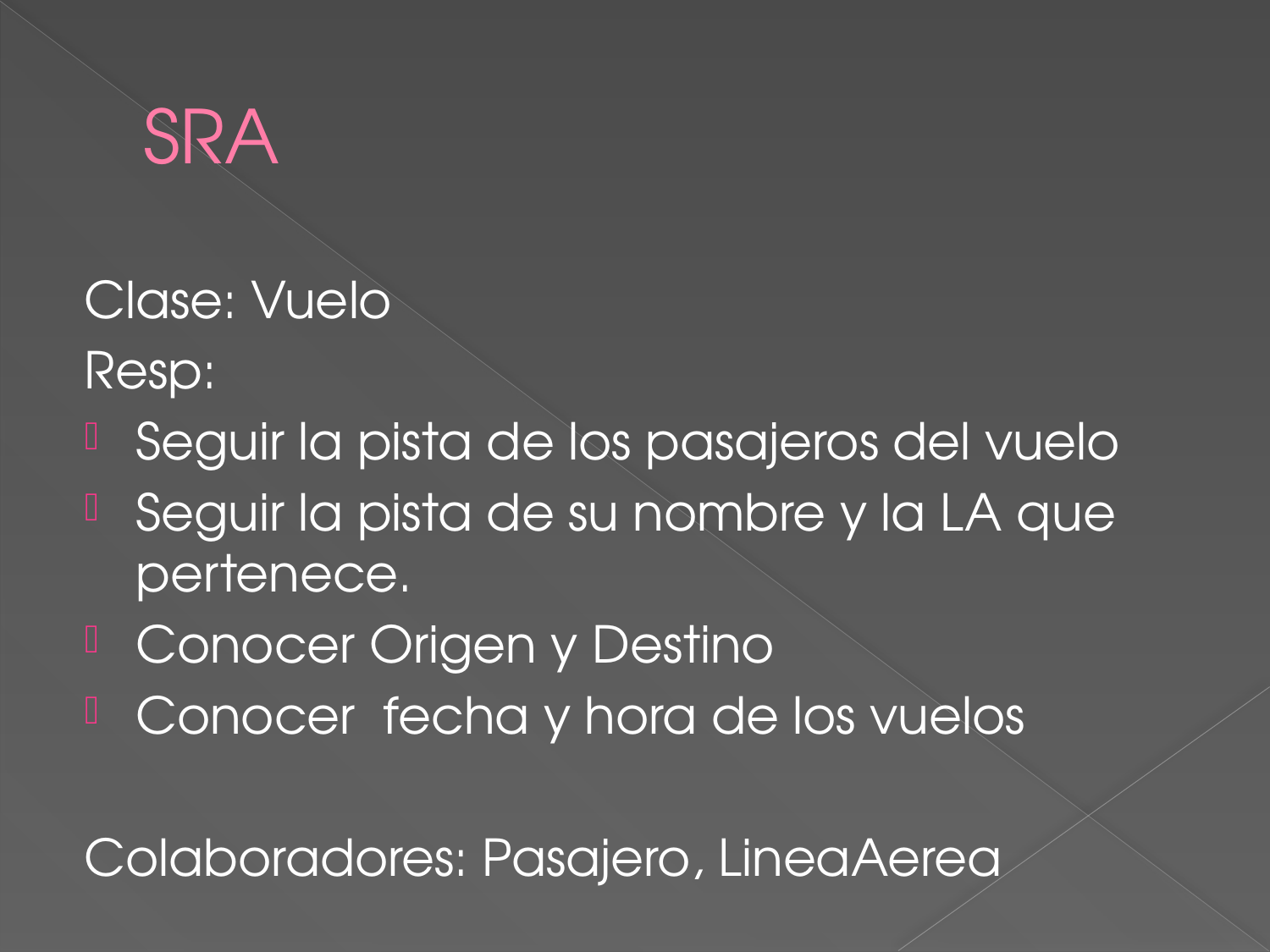

# SRA
Clase: Vuelo
Resp:
Seguir la pista de los pasajeros del vuelo
Seguir la pista de su nombre y la LA que pertenece.
Conocer Origen y Destino
Conocer  fecha y hora de los vuelos

Colaboradores: Pasajero, LineaAerea